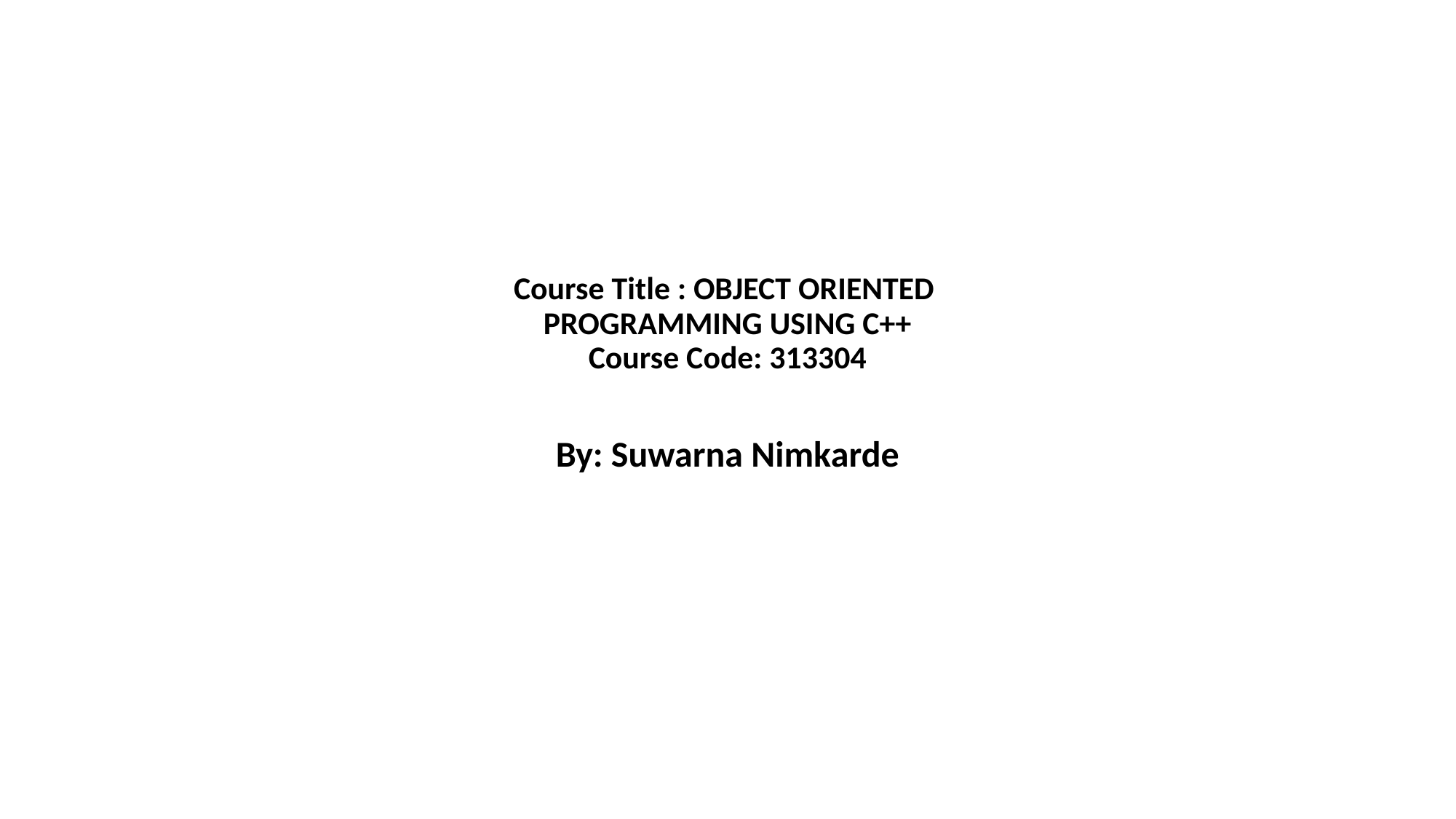

# Course Title : OBJECT ORIENTED  PROGRAMMING USING C++ Course Code: 313304
By: Suwarna Nimkarde